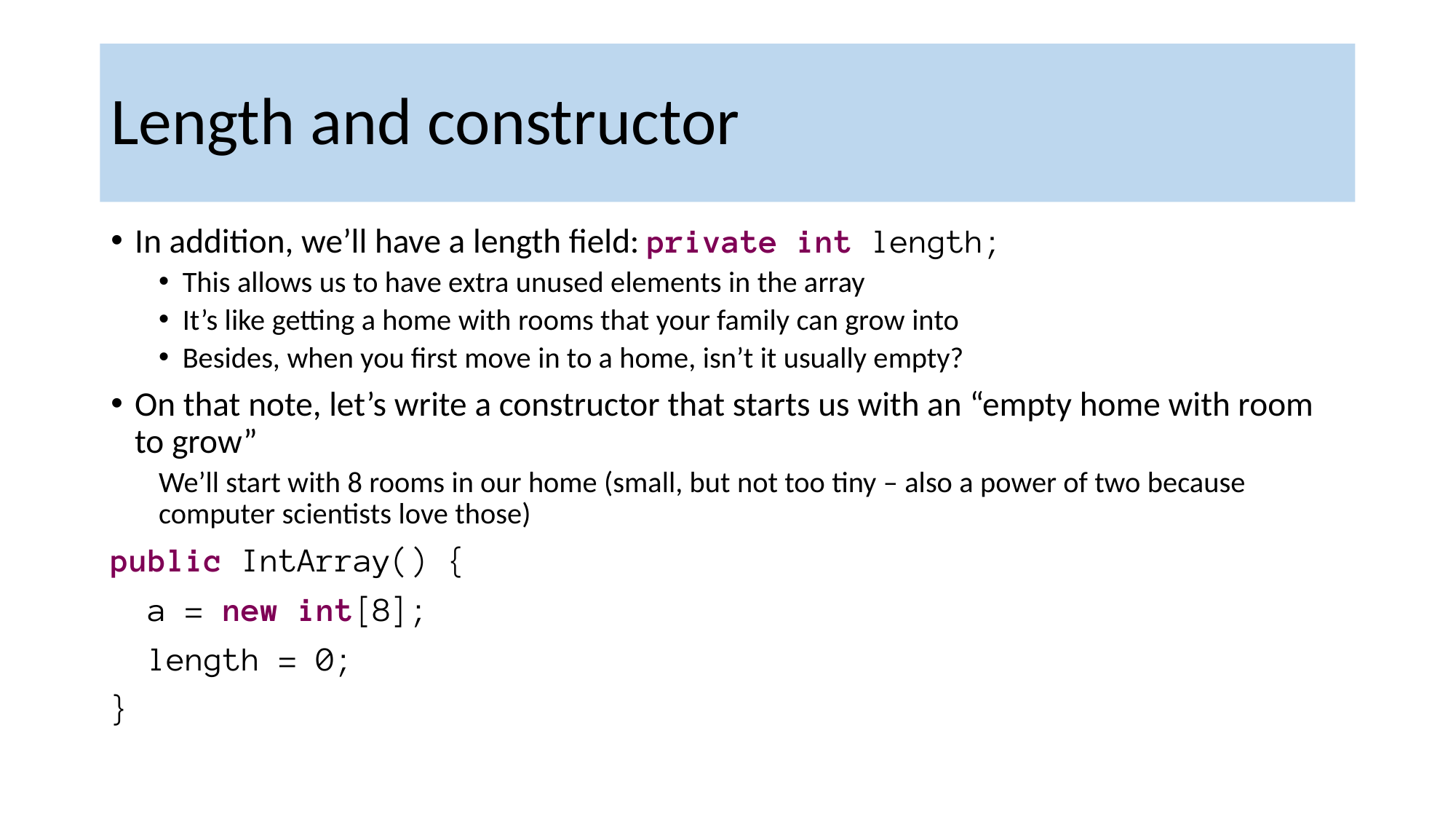

# Length and constructor
In addition, we’ll have a length field: private int length;
This allows us to have extra unused elements in the array
It’s like getting a home with rooms that your family can grow into
Besides, when you first move in to a home, isn’t it usually empty?
On that note, let’s write a constructor that starts us with an “empty home with room to grow”
We’ll start with 8 rooms in our home (small, but not too tiny – also a power of two because computer scientists love those)
public IntArray() {
  a = new int[8];
  length = 0;
}